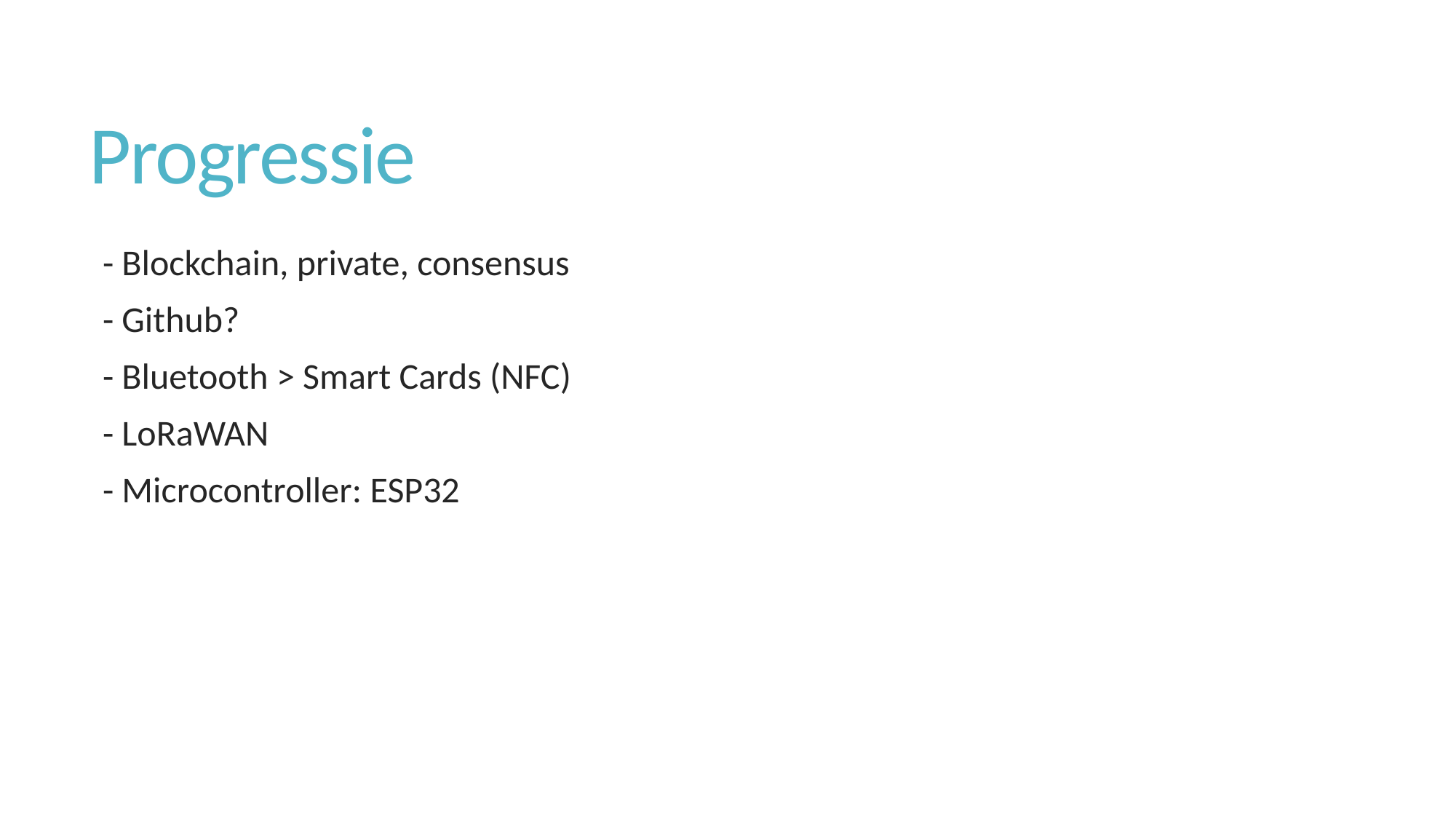

# Progressie
- Blockchain, private, consensus
- Github?
- Bluetooth > Smart Cards (NFC)
- LoRaWAN
- Microcontroller: ESP32